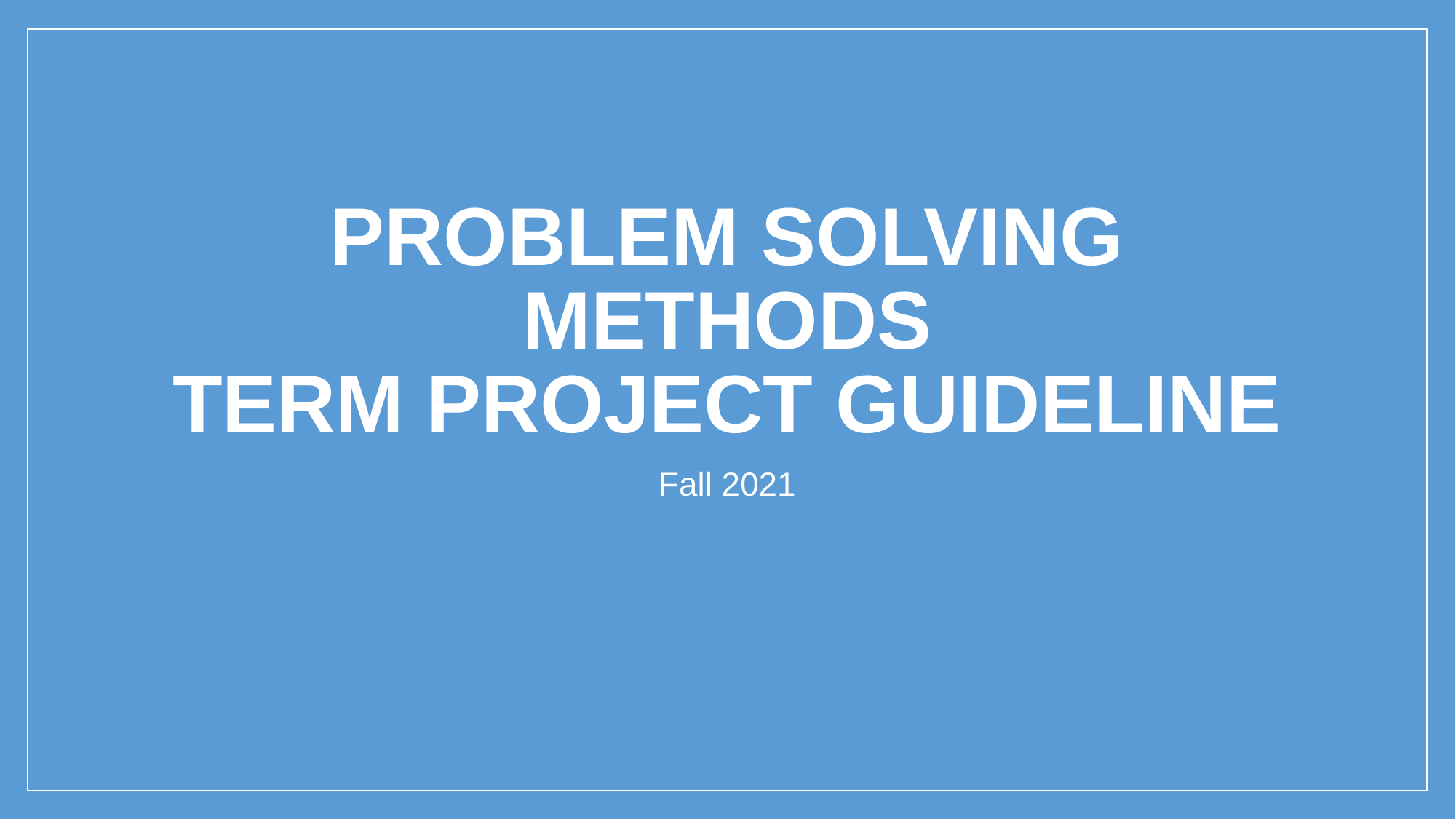

# Problem Solving Methods Term Project Guideline
Fall 2021